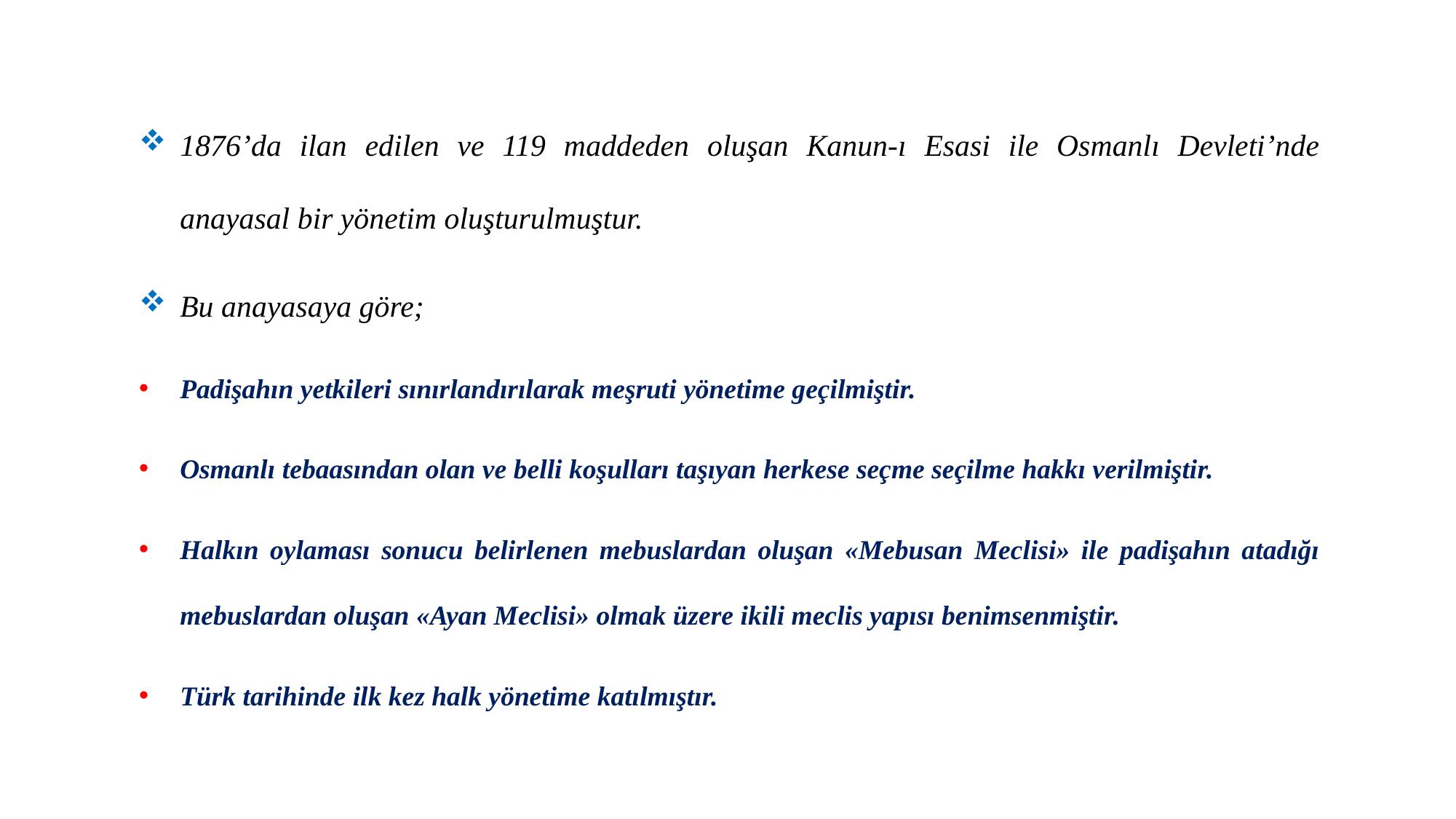

1876’da ilan edilen ve 119 maddeden oluşan Kanun-ı Esasi ile Osmanlı Devleti’nde anayasal bir yönetim oluşturulmuştur.
Bu anayasaya göre;
Padişahın yetkileri sınırlandırılarak meşruti yönetime geçilmiştir.
Osmanlı tebaasından olan ve belli koşulları taşıyan herkese seçme seçilme hakkı verilmiştir.
Halkın oylaması sonucu belirlenen mebuslardan oluşan «Mebusan Meclisi» ile padişahın atadığı mebuslardan oluşan «Ayan Meclisi» olmak üzere ikili meclis yapısı benimsenmiştir.
Türk tarihinde ilk kez halk yönetime katılmıştır.